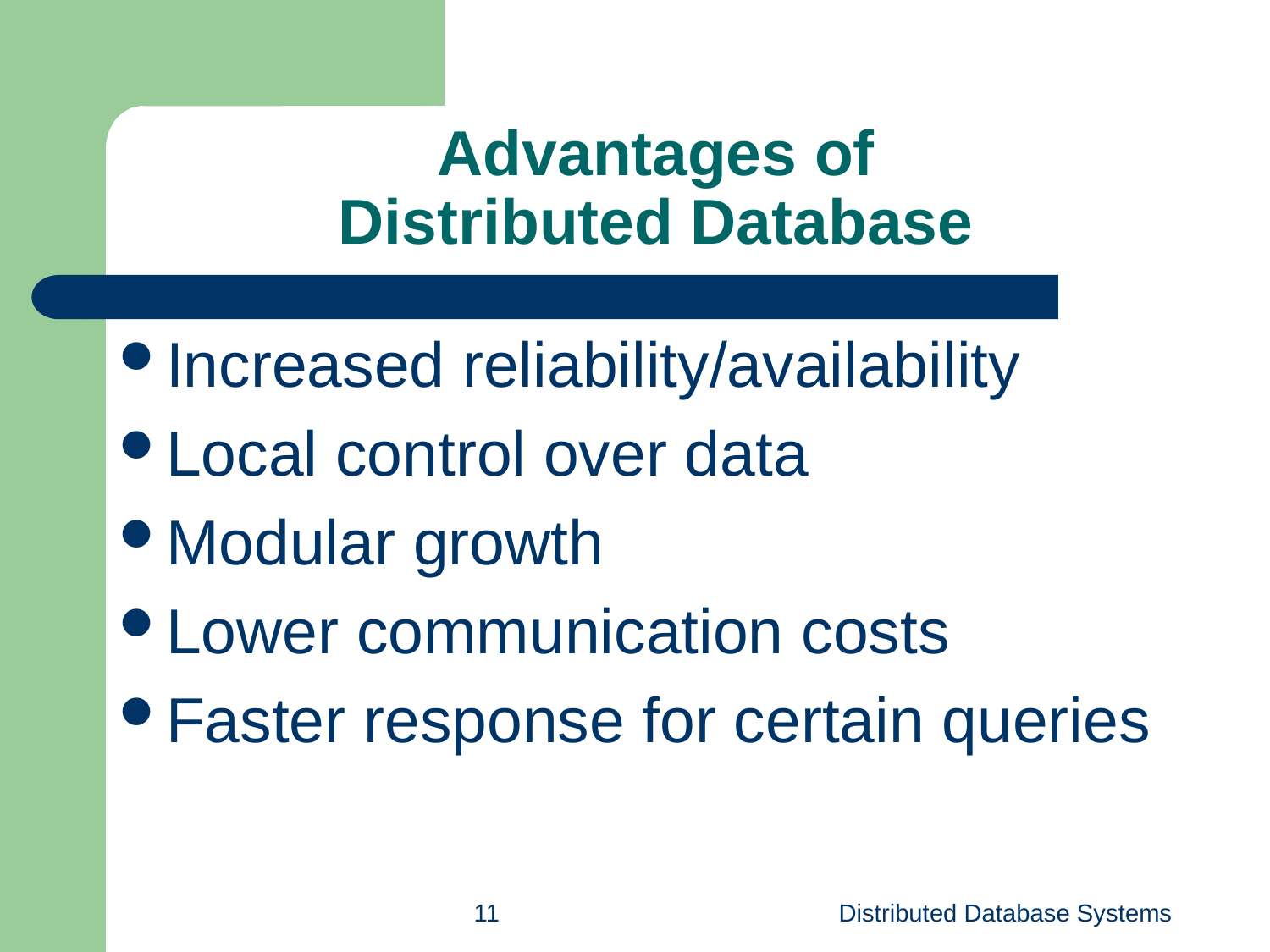

# Advantages of Distributed Database
Increased reliability/availability
Local control over data
Modular growth
Lower communication costs
Faster response for certain queries
11
Distributed Database Systems